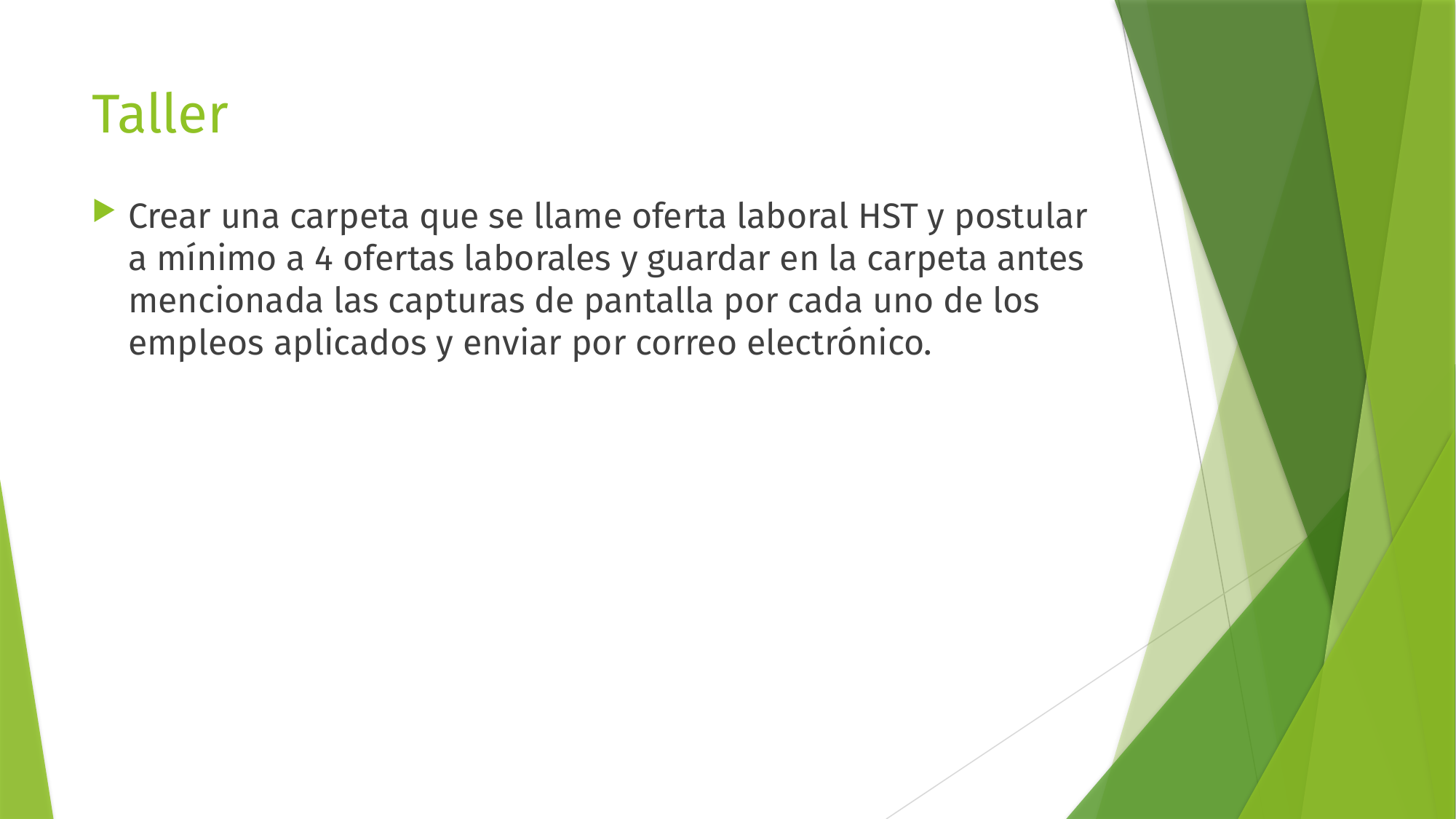

# Taller
Crear una carpeta que se llame oferta laboral HST y postular a mínimo a 4 ofertas laborales y guardar en la carpeta antes mencionada las capturas de pantalla por cada uno de los empleos aplicados y enviar por correo electrónico.